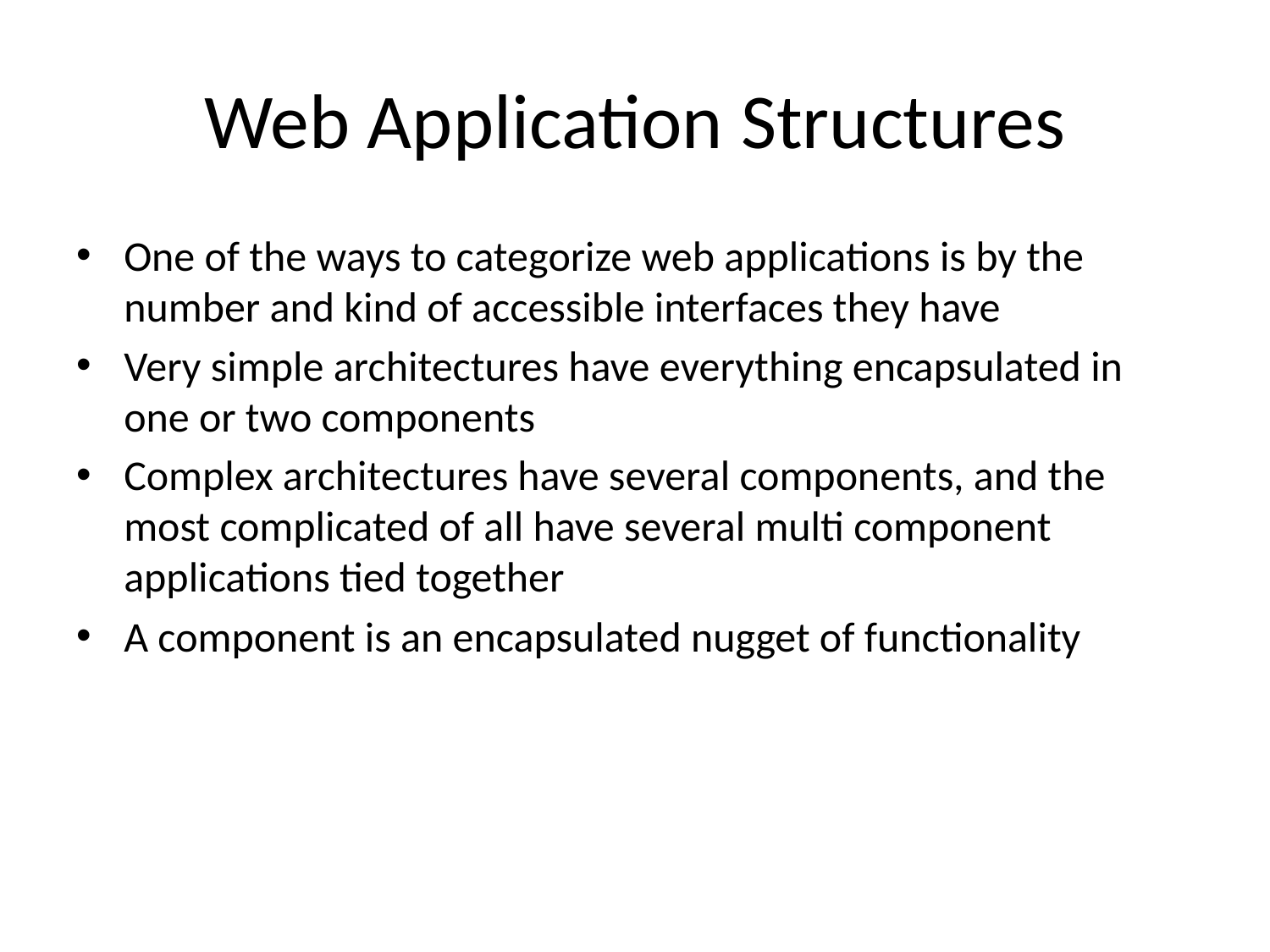

# Web Application Structures
One of the ways to categorize web applications is by the number and kind of accessible interfaces they have
Very simple architectures have everything encapsulated in one or two components
Complex architectures have several components, and the most complicated of all have several multi component applications tied together
A component is an encapsulated nugget of functionality